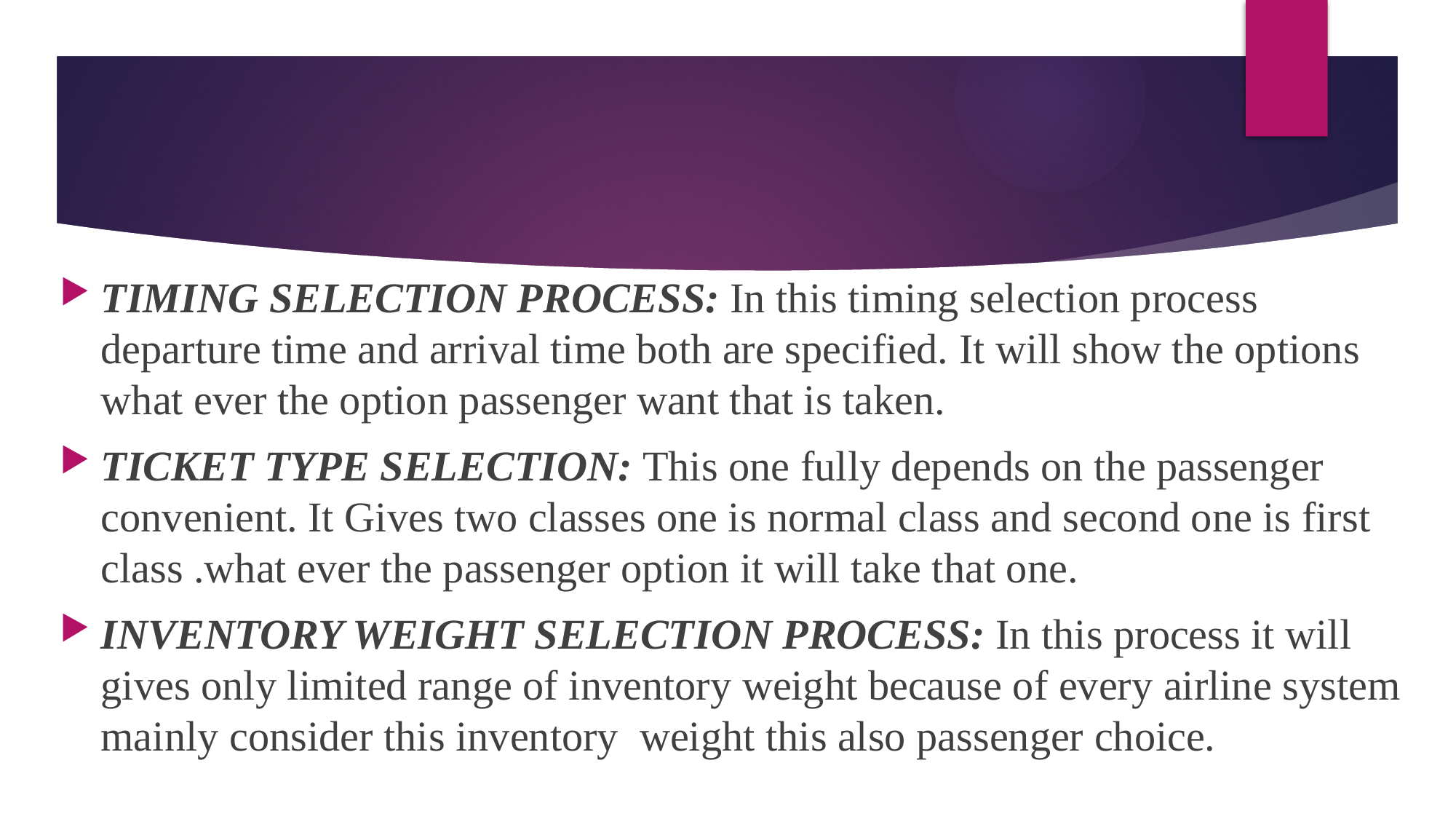

TIMING SELECTION PROCESS: In this timing selection process departure time and arrival time both are specified. It will show the options what ever the option passenger want that is taken.
TICKET TYPE SELECTION: This one fully depends on the passenger convenient. It Gives two classes one is normal class and second one is first class .what ever the passenger option it will take that one.
INVENTORY WEIGHT SELECTION PROCESS: In this process it will gives only limited range of inventory weight because of every airline system mainly consider this inventory  weight this also passenger choice.